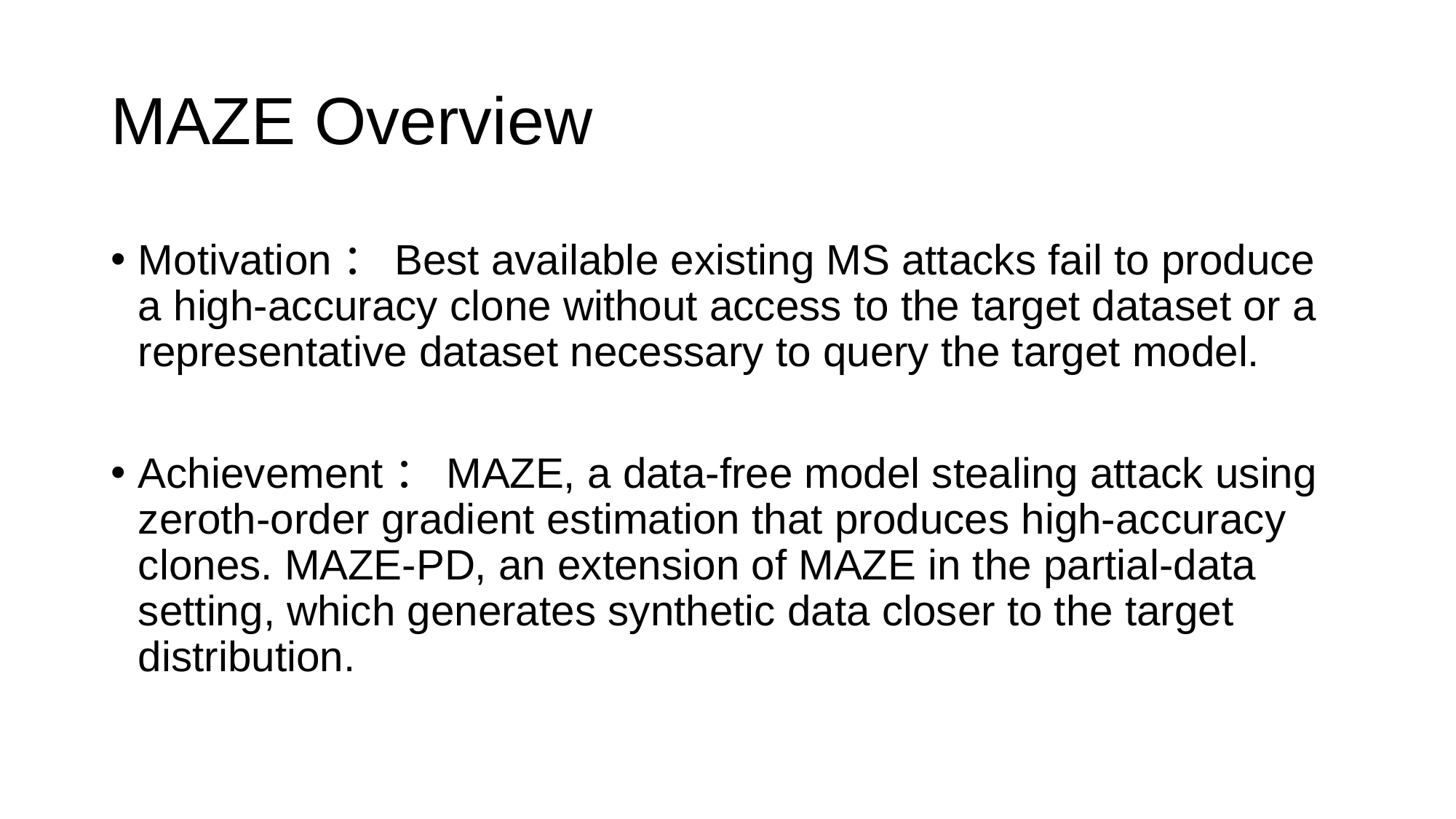

# MAZE Overview
Motivation：Best available existing MS attacks fail to produce a high-accuracy clone without access to the target dataset or a representative dataset necessary to query the target model.

Achievement：MAZE, a data-free model stealing attack using zeroth-order gradient estimation that produces high-accuracy clones. MAZE-PD, an extension of MAZE in the partial-data setting, which generates synthetic data closer to the target distribution.